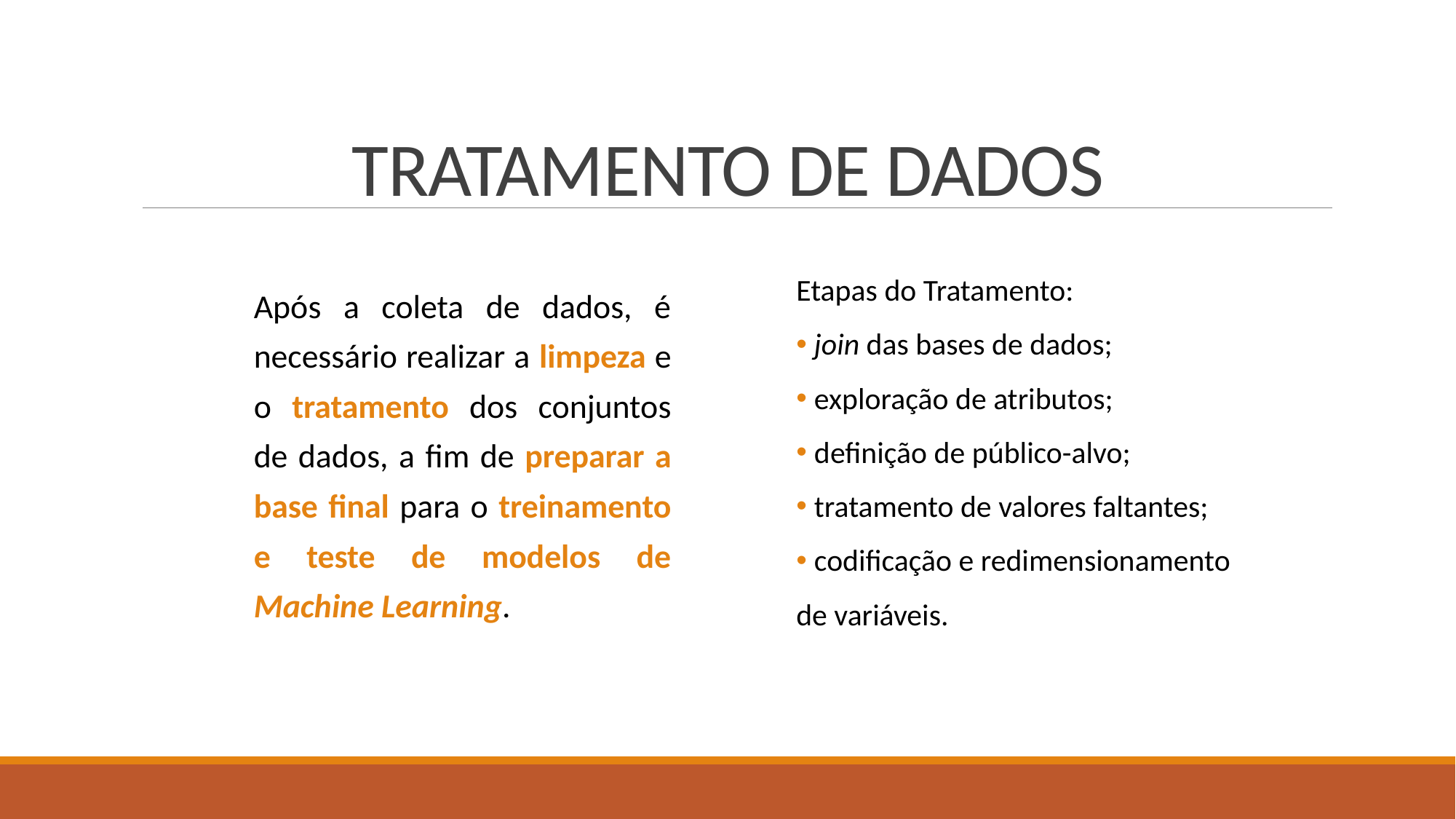

# TRATAMENTO DE DADOS
Após a coleta de dados, é necessário realizar a limpeza e o tratamento dos conjuntos de dados, a fim de preparar a base final para o treinamento e teste de modelos de Machine Learning.
Etapas do Tratamento:
 join das bases de dados;
 exploração de atributos;
 definição de público-alvo;
 tratamento de valores faltantes;
 codificação e redimensionamento
de variáveis.